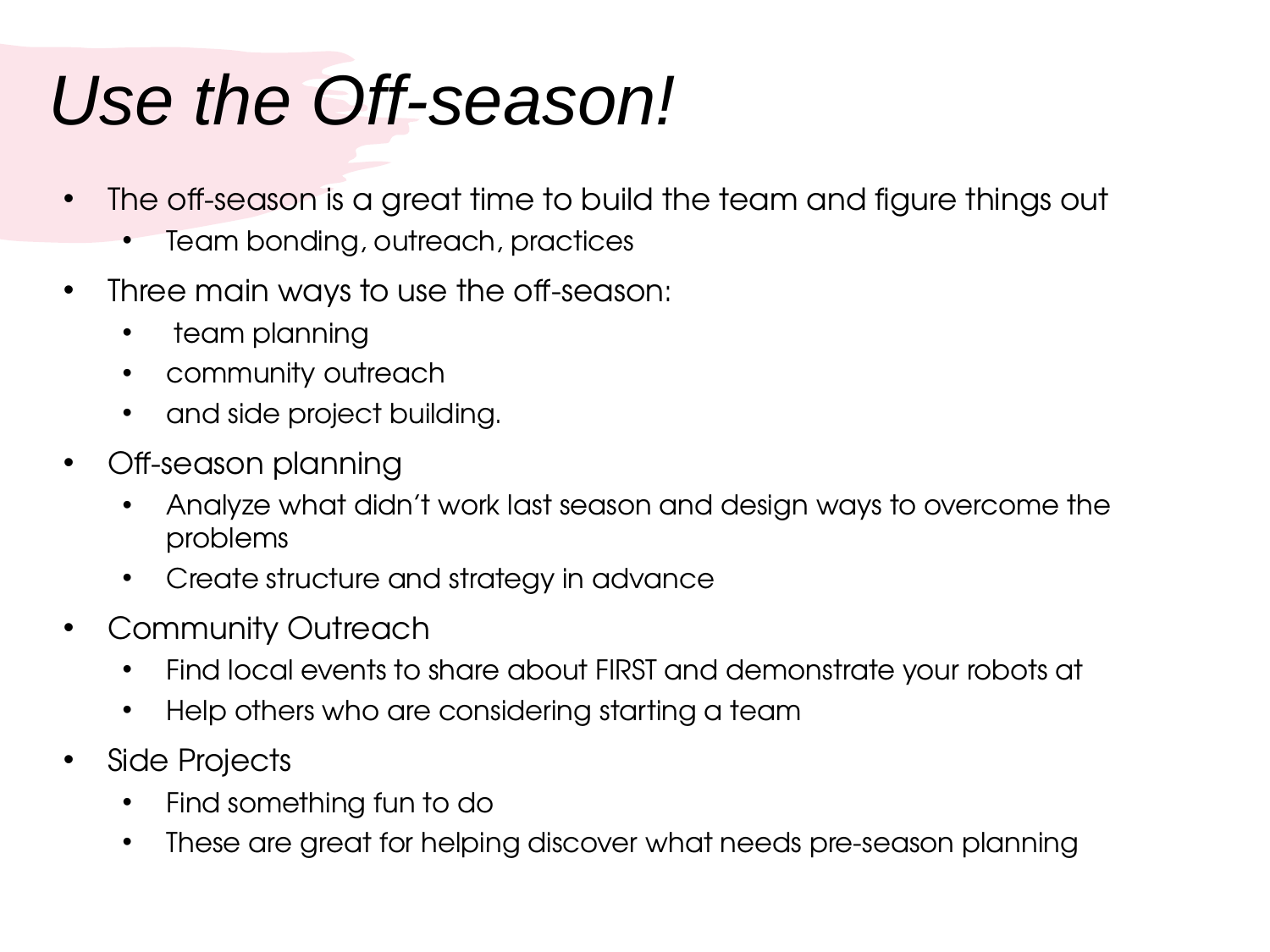

# Use the Off-season!
The off-season is a great time to build the team and figure things out
Team bonding, outreach, practices
Three main ways to use the off-season:
 team planning
community outreach
and side project building.
Off-season planning
Analyze what didn’t work last season and design ways to overcome the problems
Create structure and strategy in advance
Community Outreach
Find local events to share about FIRST and demonstrate your robots at
Help others who are considering starting a team
Side Projects
Find something fun to do
These are great for helping discover what needs pre-season planning